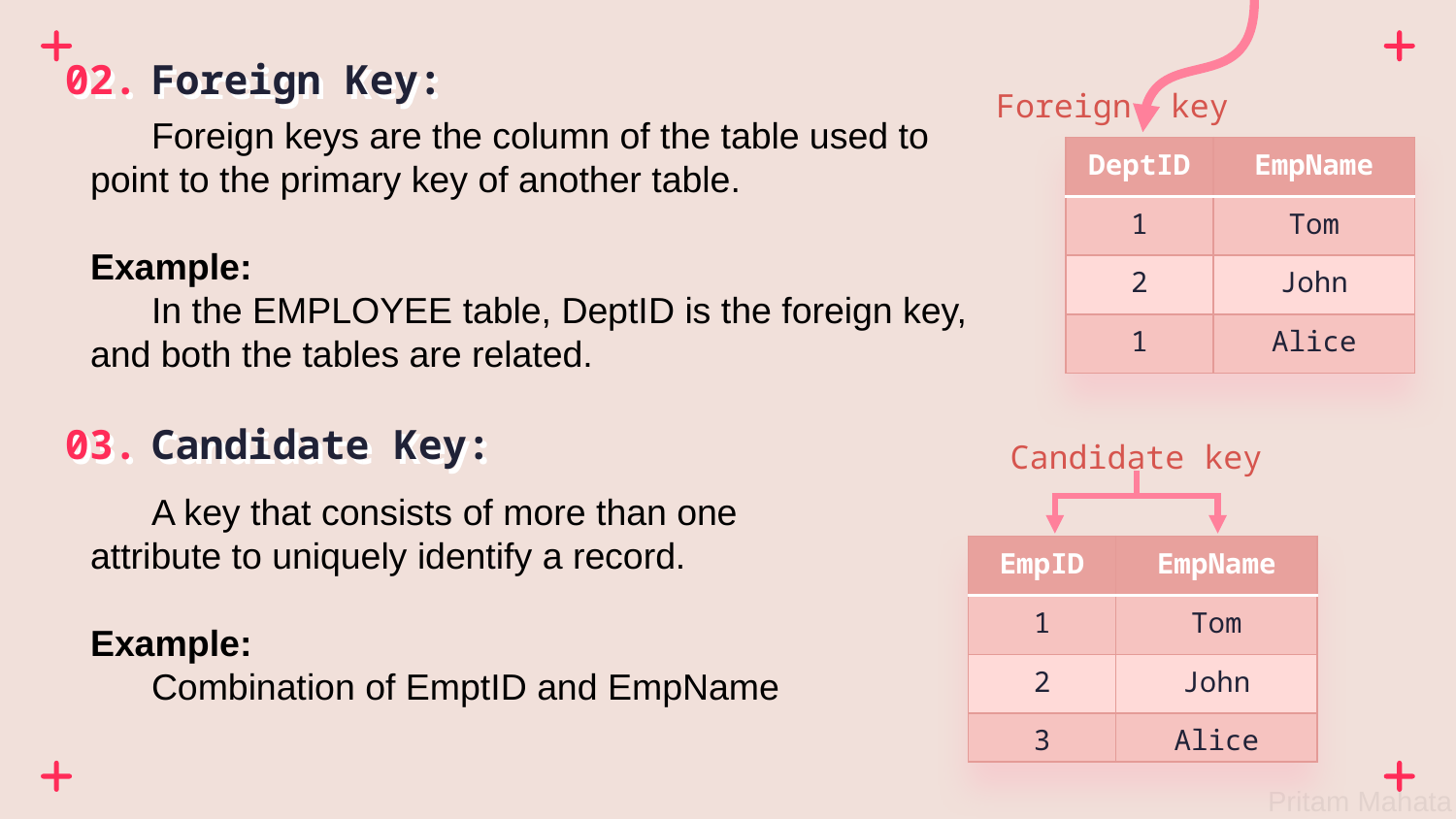

02. Foreign Key:
Foreign  key
      Foreign keys are the column of the table used to point to the primary key of another table.

Example:
      In the EMPLOYEE table, DeptID is the foreign key, and both the tables are related.
| DeptID | EmpName |
| --- | --- |
| 1 | Tom |
| 2 | John |
| 1 | Alice |
03. Candidate Key:
Candidate key
      A key that consists of more than one attribute to uniquely identify a record.

Example:
      Combination of EmptID and EmpName
| EmpID | EmpName |
| --- | --- |
| 1 | Tom |
| 2 | John |
| 3 | Alice |